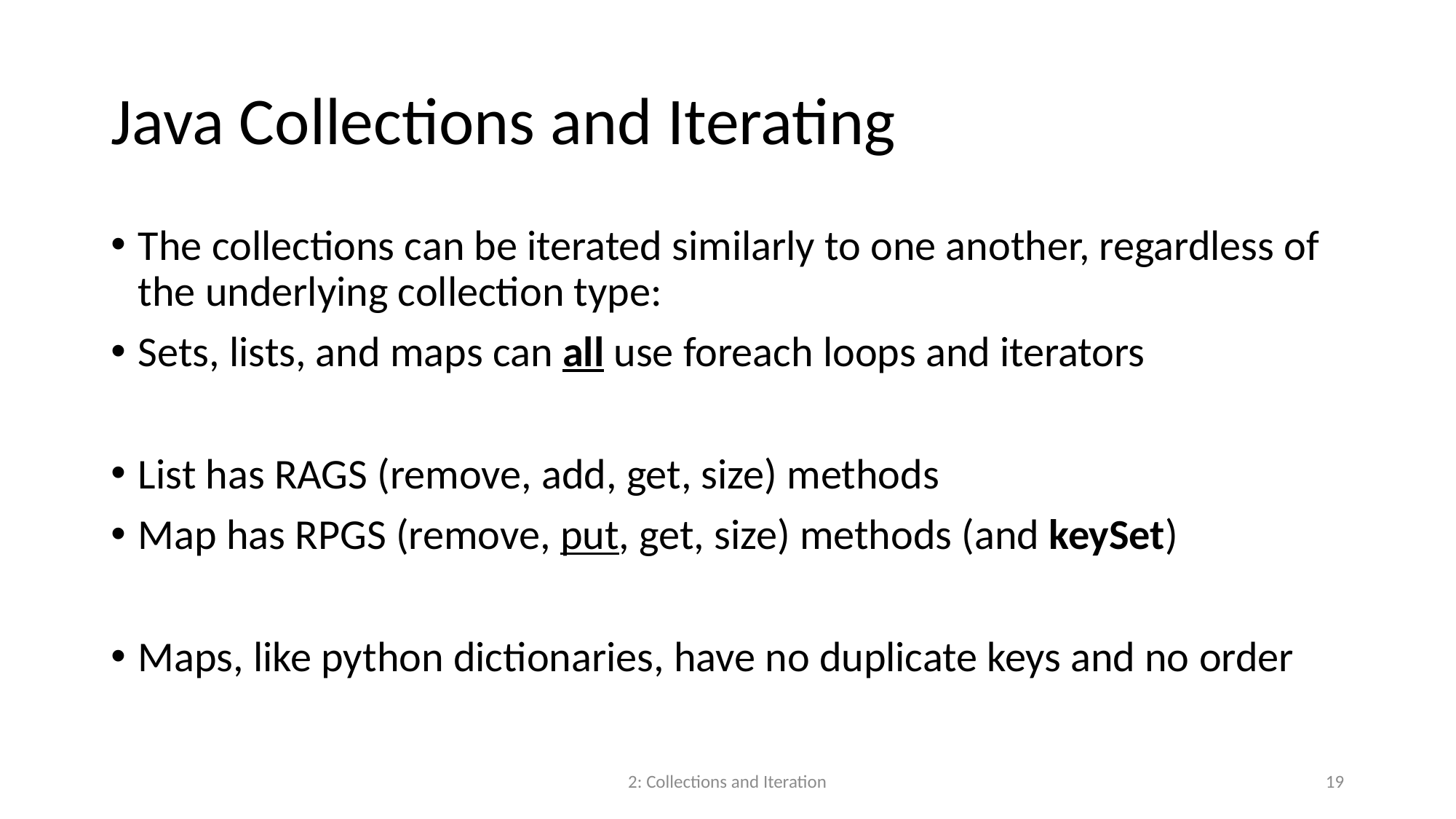

# Java Collections and Iterating
The collections can be iterated similarly to one another, regardless of the underlying collection type:
Sets, lists, and maps can all use foreach loops and iterators

List has RAGS (remove, add, get, size) methods
Map has RPGS (remove, put, get, size) methods (and keySet)

Maps, like python dictionaries, have no duplicate keys and no order

2: Collections and Iteration
19